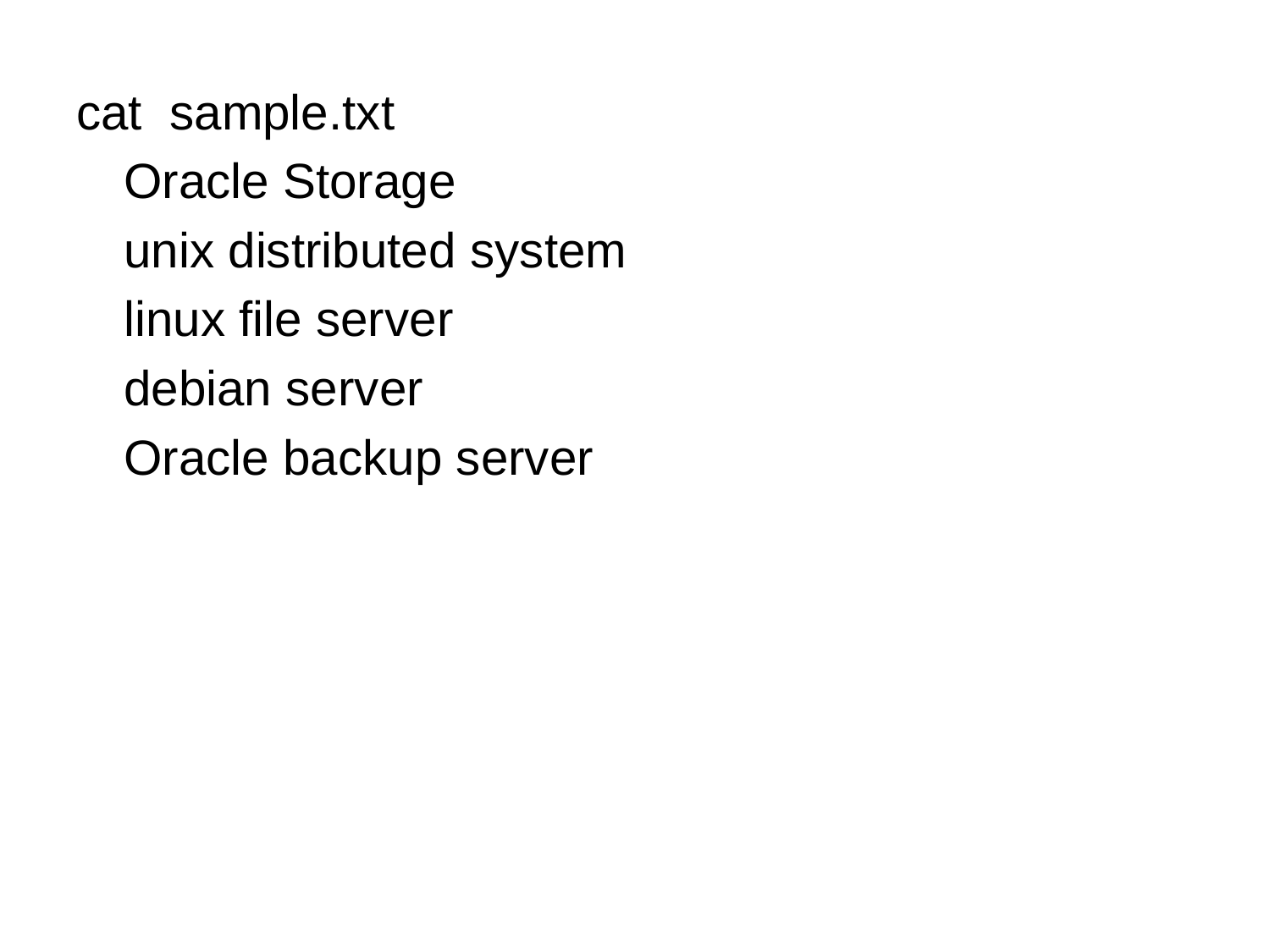

cat  sample.txt
	Oracle Storage
	unix distributed system
	linux file server
	debian server
	Oracle backup server